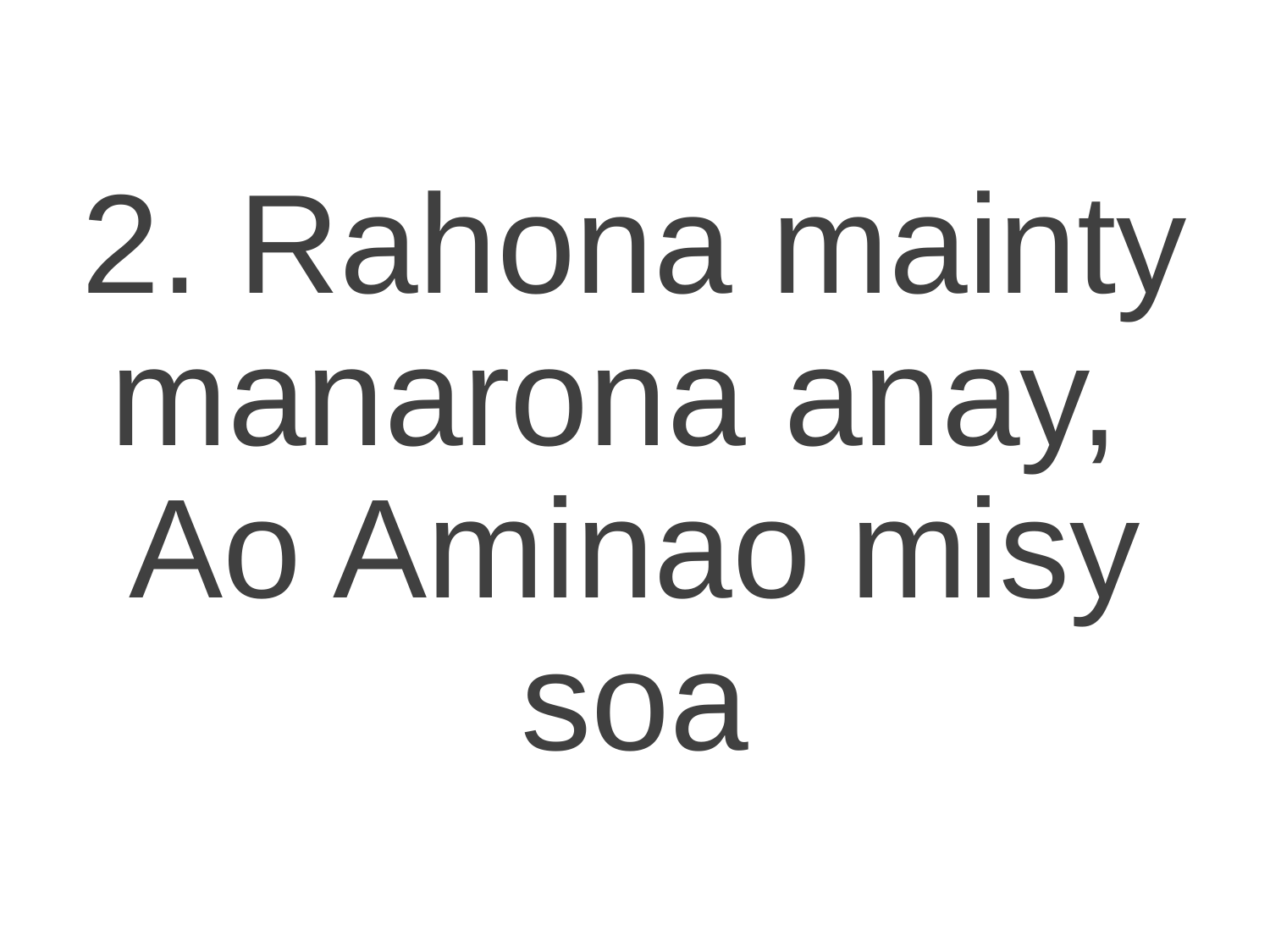

2. Rahona mainty manarona anay,
Ao Aminao misy soa